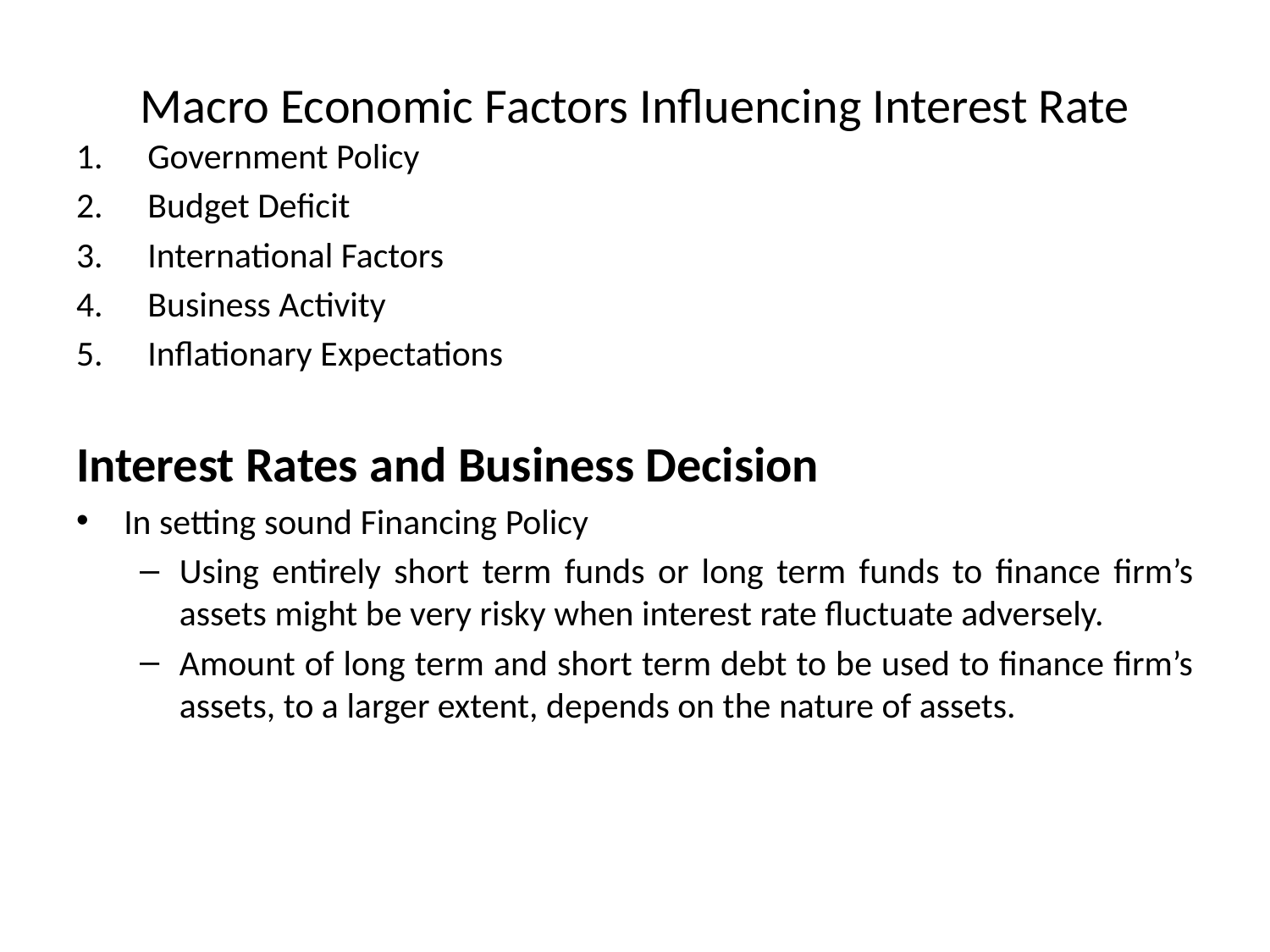

# Macro Economic Factors Influencing Interest Rate
Government Policy
Budget Deficit
International Factors
Business Activity
Inflationary Expectations

Interest Rates and Business Decision
In setting sound Financing Policy
Using entirely short term funds or long term funds to finance firm’s assets might be very risky when interest rate fluctuate adversely.
Amount of long term and short term debt to be used to finance firm’s assets, to a larger extent, depends on the nature of assets.